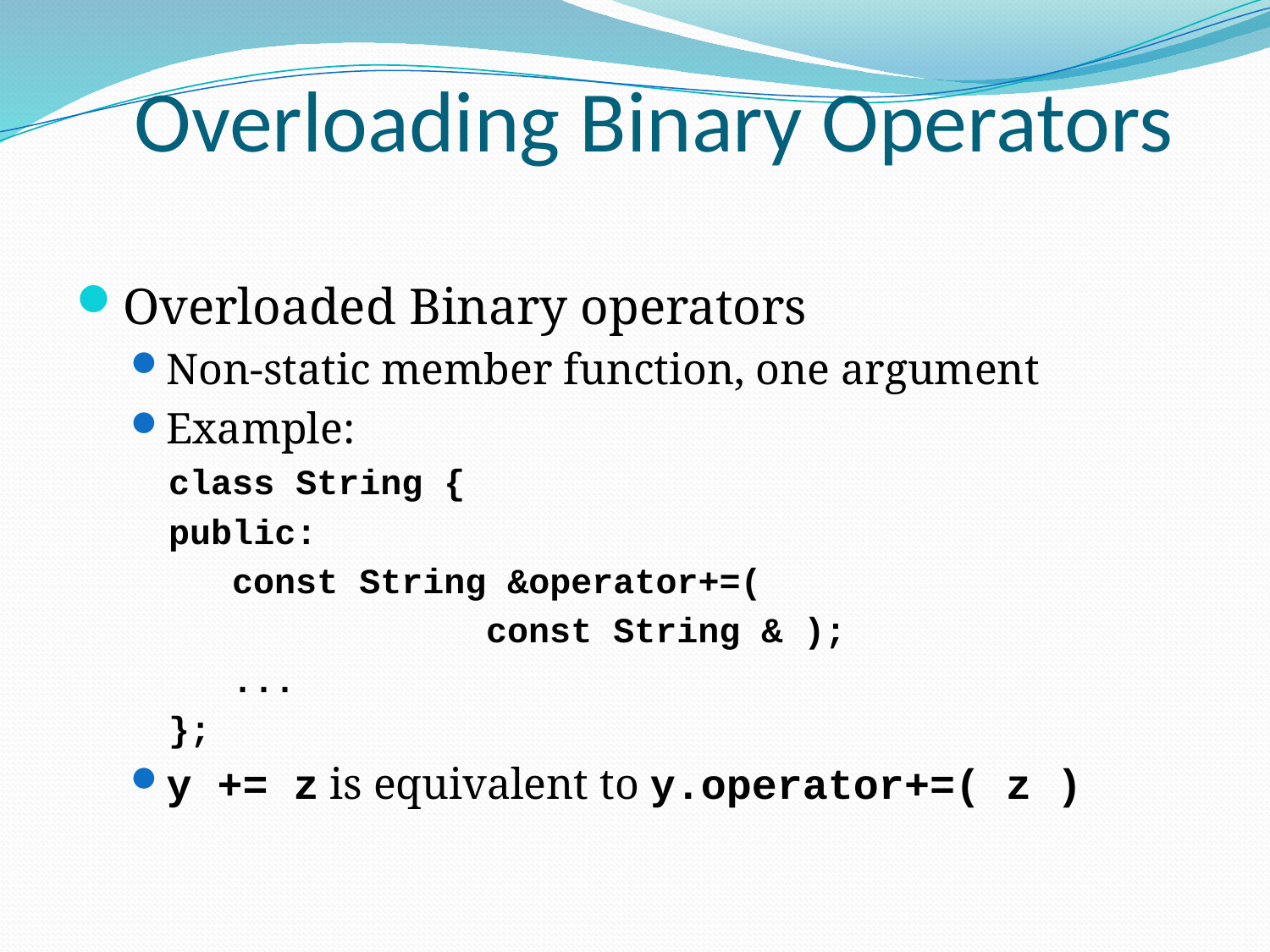

# Overloading Binary Operators
Overloaded Binary operators
Non-static member function, one argument
Example:
class String {
public:
   const String &operator+=(
               const String & );
   ...
};
y += z is equivalent to y.operator+=( z )